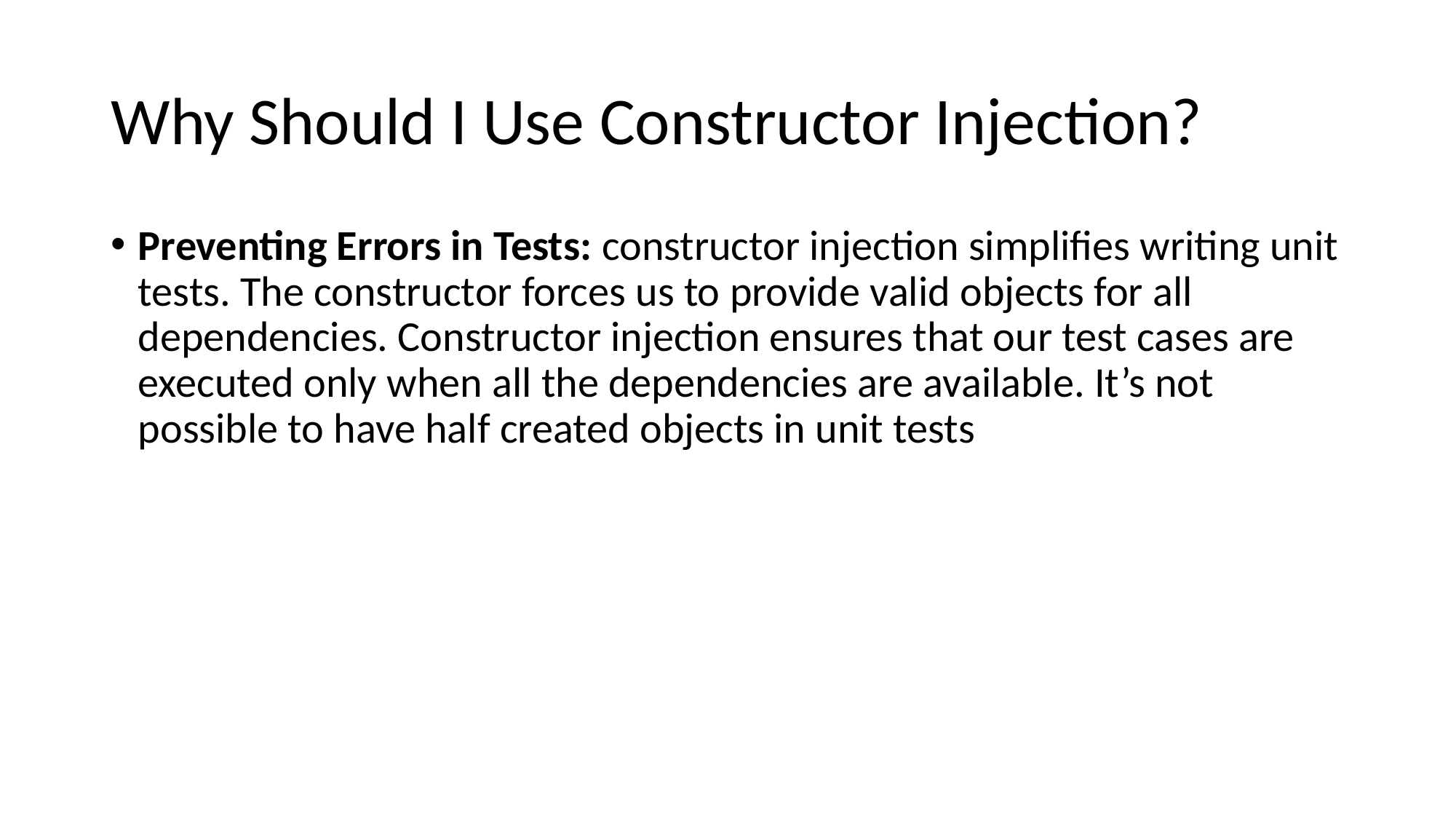

# Why Should I Use Constructor Injection?
Preventing Errors in Tests: constructor injection simplifies writing unit tests. The constructor forces us to provide valid objects for all dependencies. Constructor injection ensures that our test cases are executed only when all the dependencies are available. It’s not possible to have half created objects in unit tests